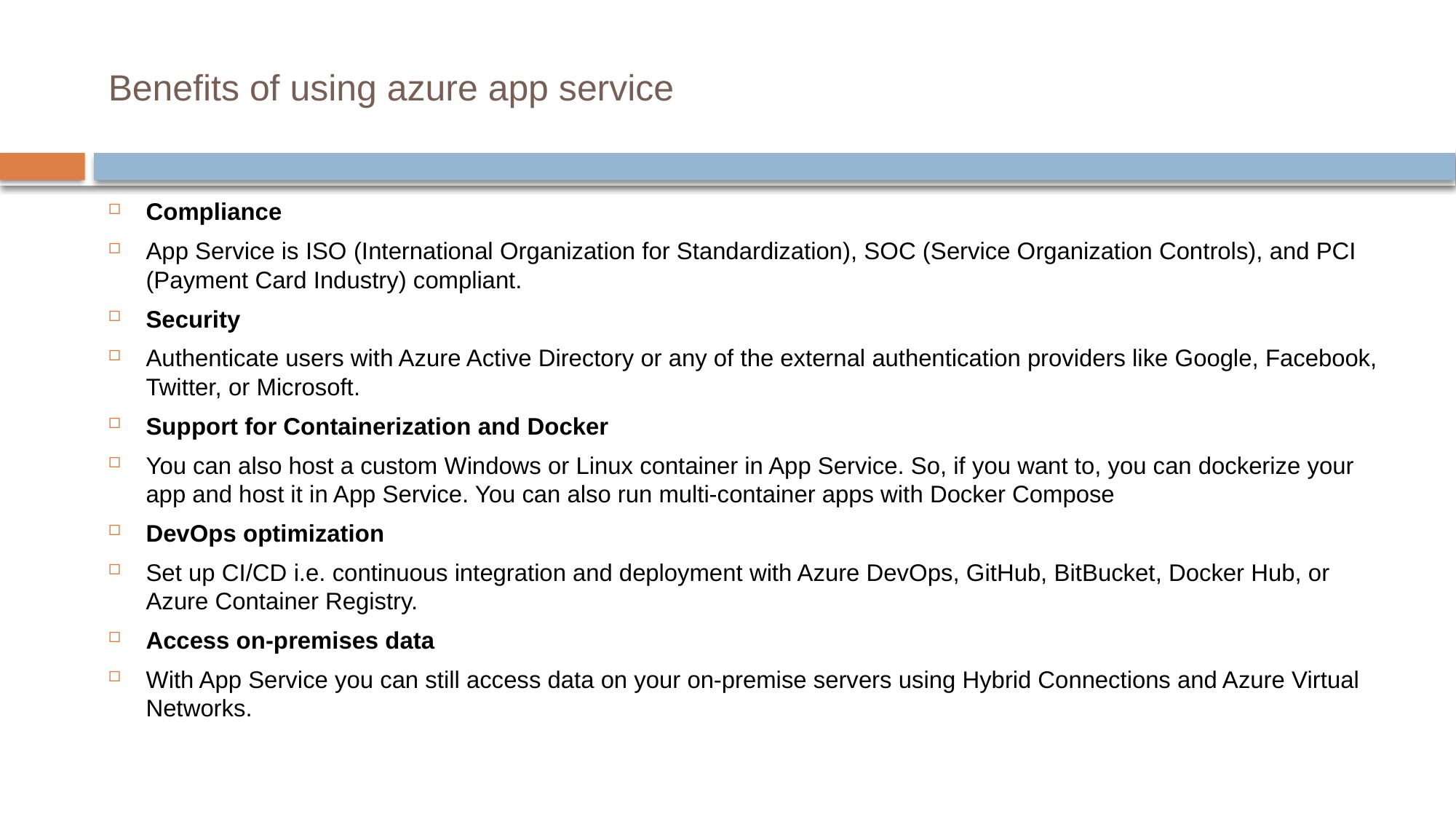

# Benefits of using azure app service
Compliance
App Service is ISO (International Organization for Standardization), SOC (Service Organization Controls), and PCI (Payment Card Industry) compliant.
Security
Authenticate users with Azure Active Directory or any of the external authentication providers like Google, Facebook, Twitter, or Microsoft.
Support for Containerization and Docker
You can also host a custom Windows or Linux container in App Service. So, if you want to, you can dockerize your app and host it in App Service. You can also run multi-container apps with Docker Compose
DevOps optimization
Set up CI/CD i.e. continuous integration and deployment with Azure DevOps, GitHub, BitBucket, Docker Hub, or Azure Container Registry.
Access on-premises data
With App Service you can still access data on your on-premise servers using Hybrid Connections and Azure Virtual Networks.